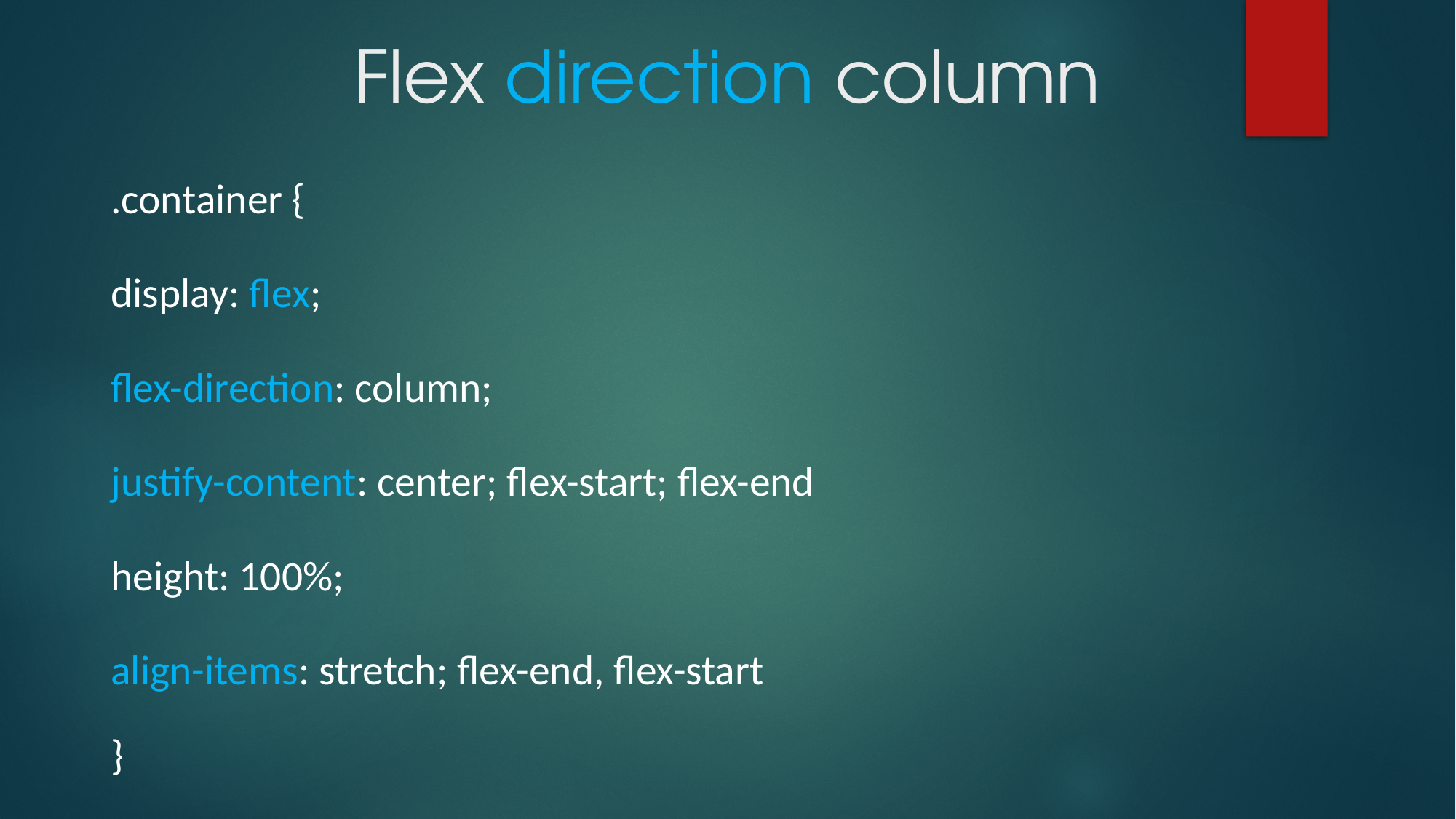

# Flex direction column
.container {
display: flex;
flex-direction: column;
justify-content: center; flex-start; flex-end
height: 100%;
align-items: stretch; flex-end, flex-start
}